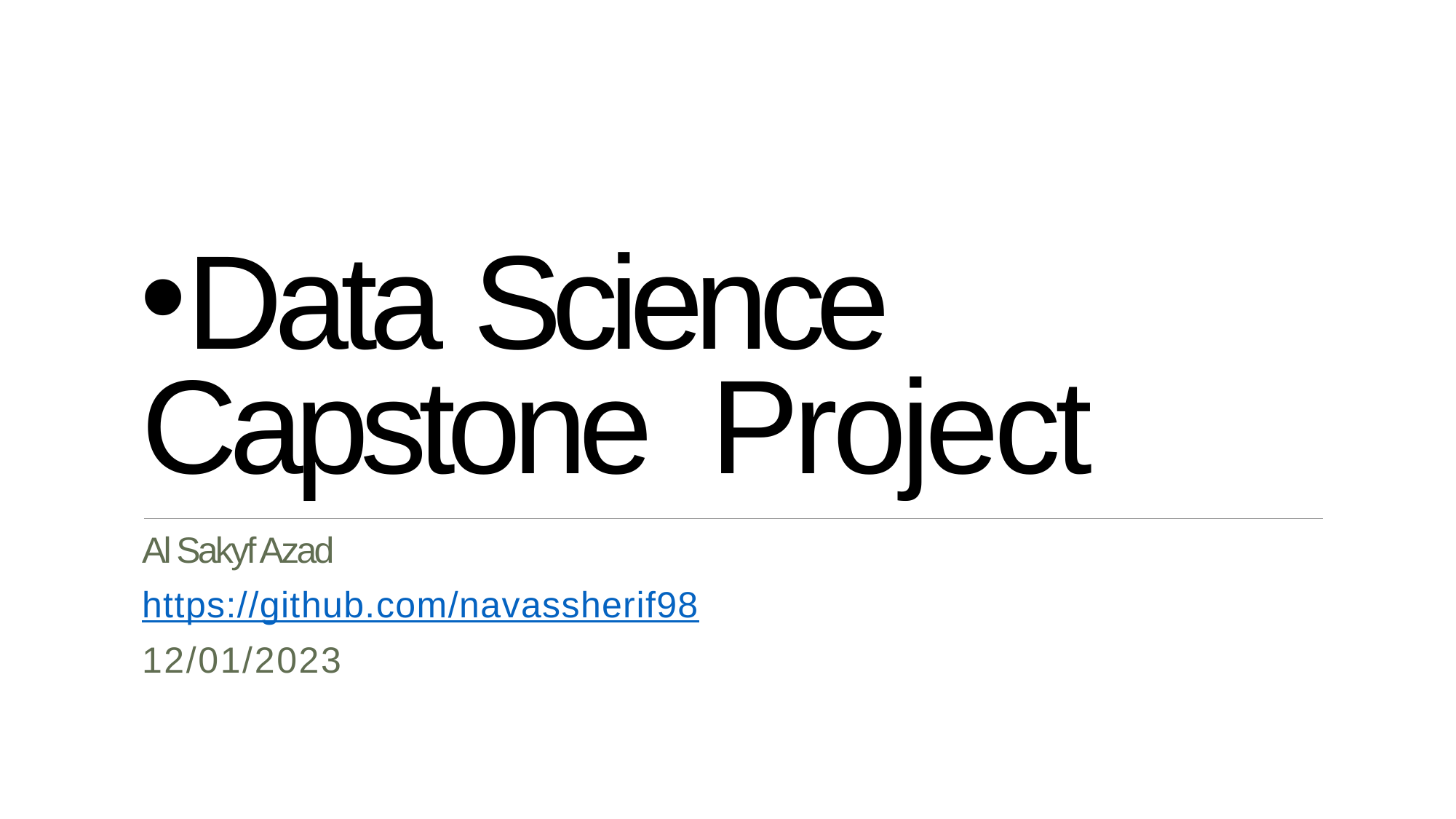

Data Science Capstone  Project
Al Sakyf Azad
https://github.com/navassherif98
12/01/2023